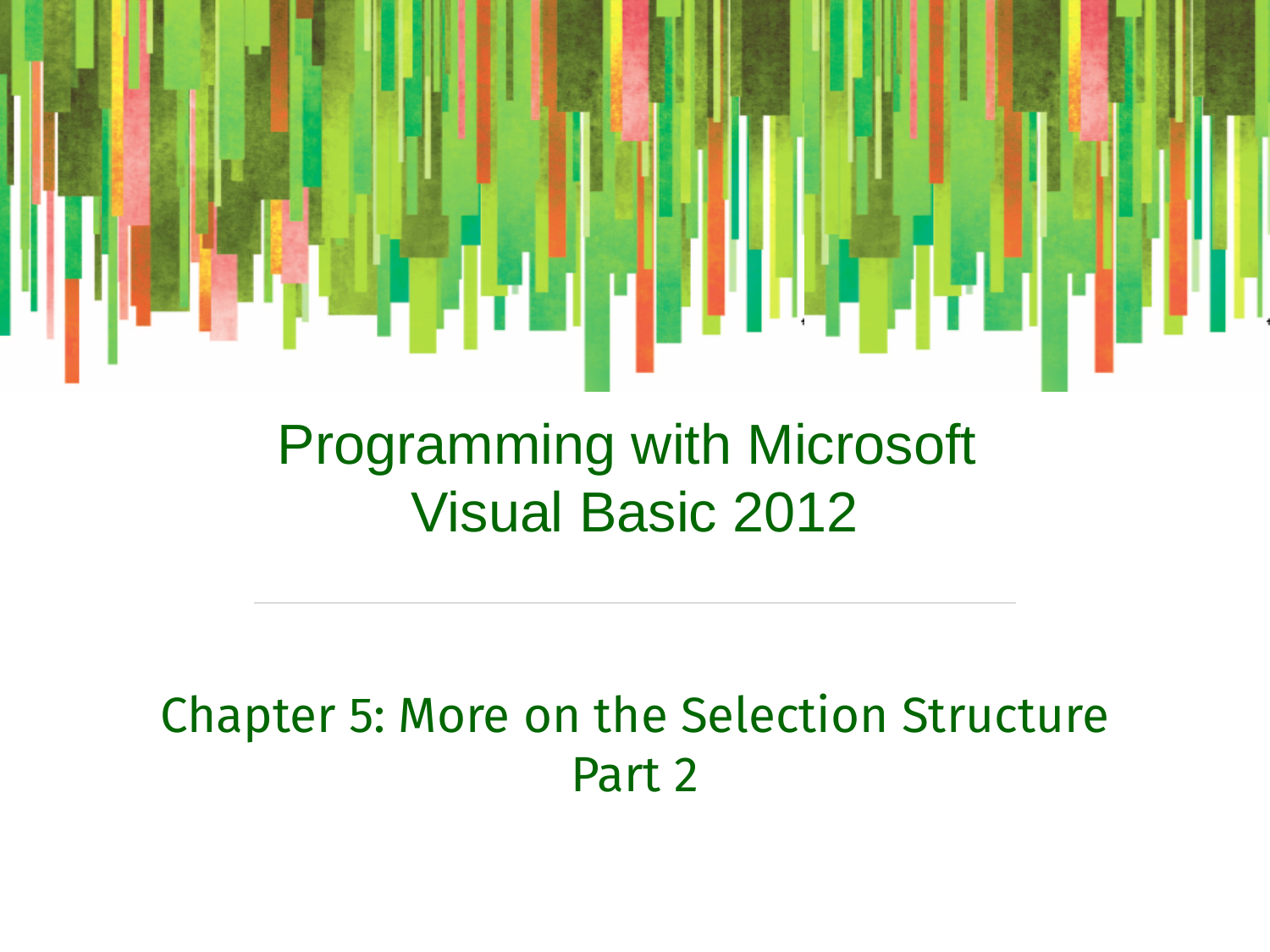

Chapter 5: More on the Selection Structure
Part 2